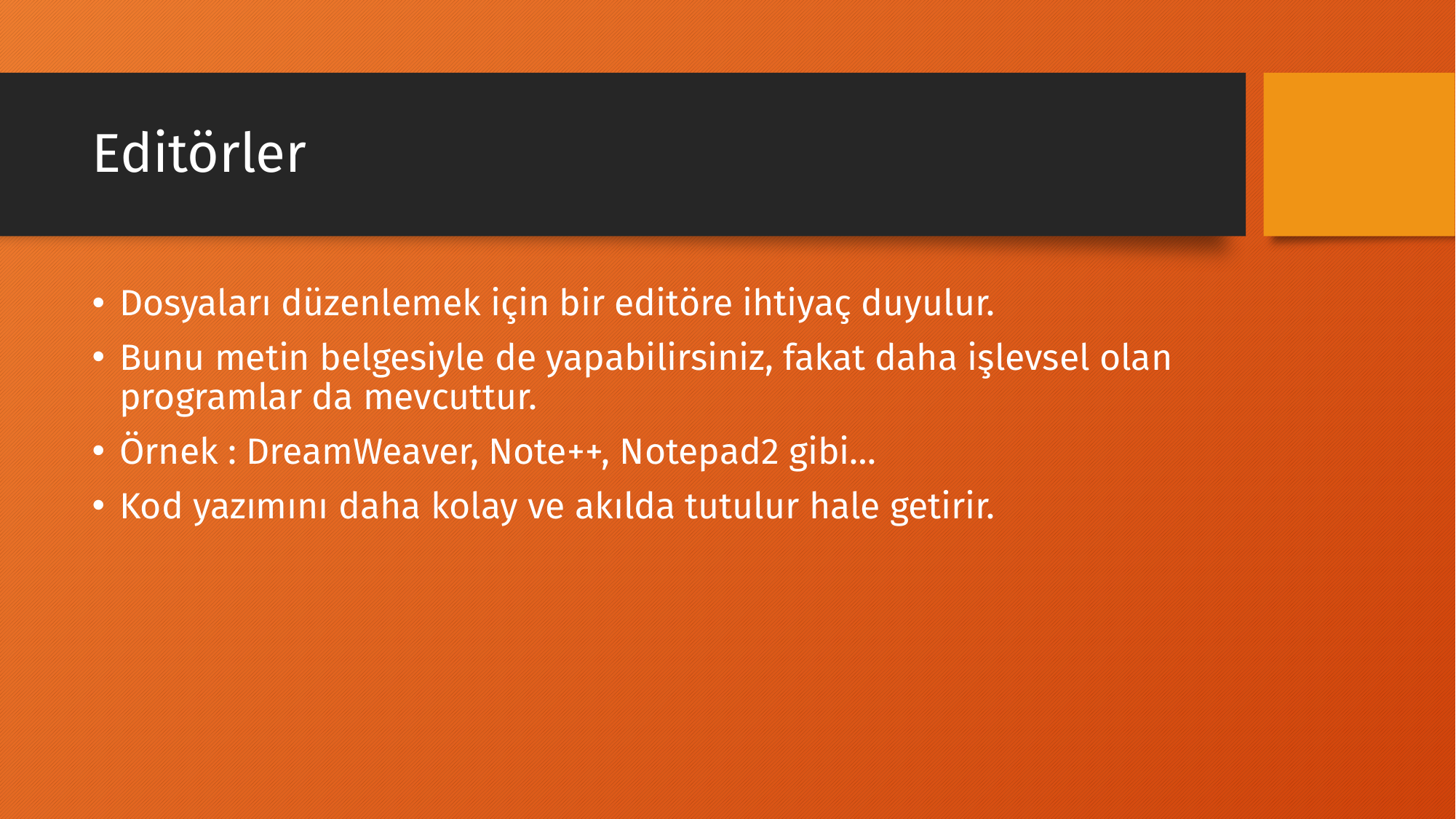

# Editörler
Dosyaları düzenlemek için bir editöre ihtiyaç duyulur.
Bunu metin belgesiyle de yapabilirsiniz, fakat daha işlevsel olan programlar da mevcuttur.
Örnek : DreamWeaver, Note++, Notepad2 gibi…
Kod yazımını daha kolay ve akılda tutulur hale getirir.